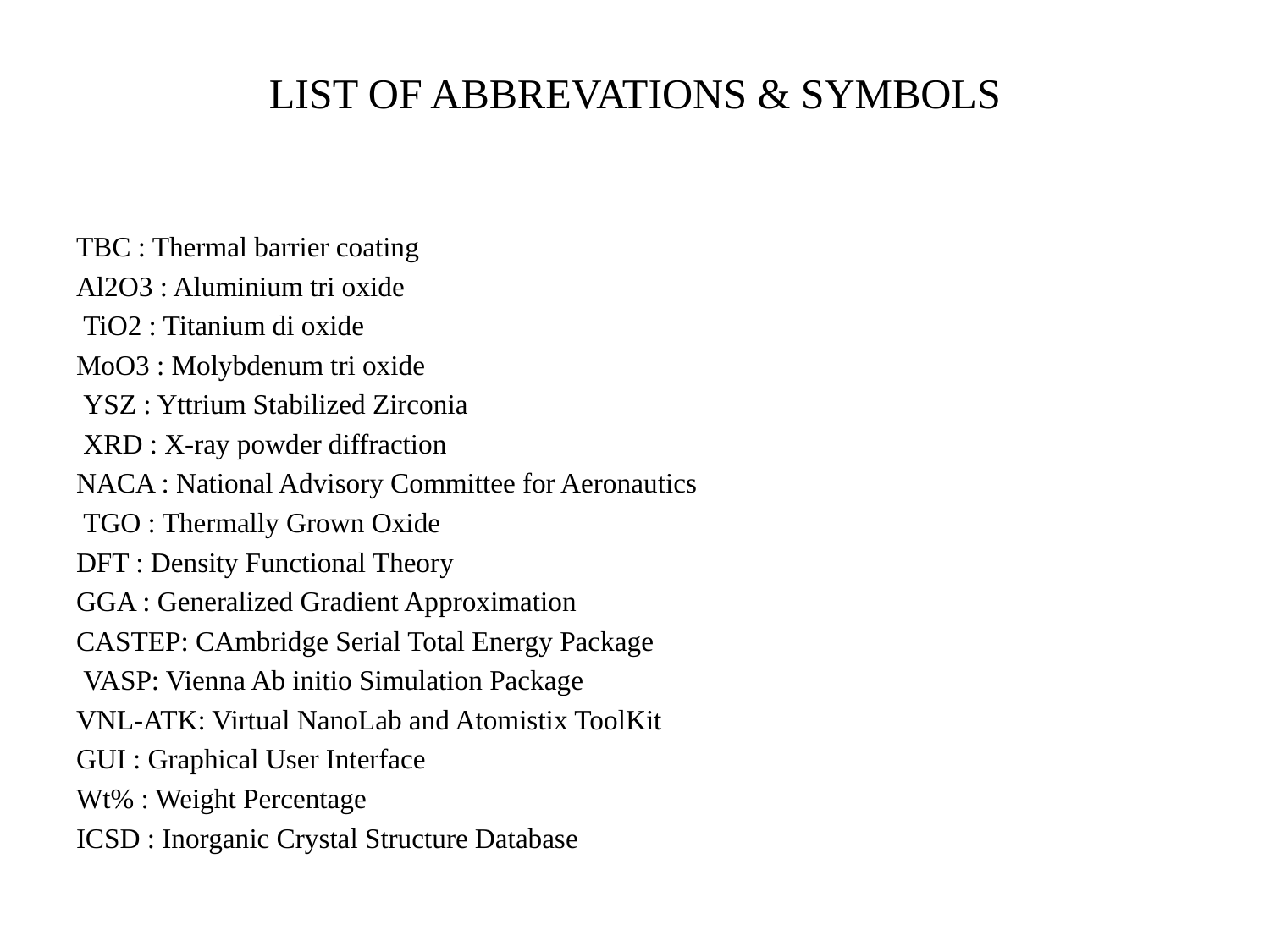

# LIST OF ABBREVATIONS & SYMBOLS
TBC : Thermal barrier coating
Al2O3 : Aluminium tri oxide
 TiO2 : Titanium di oxide
MoO3 : Molybdenum tri oxide
 YSZ : Yttrium Stabilized Zirconia
 XRD : X-ray powder diffraction
NACA : National Advisory Committee for Aeronautics
 TGO : Thermally Grown Oxide
DFT : Density Functional Theory
GGA : Generalized Gradient Approximation
CASTEP: CAmbridge Serial Total Energy Package
 VASP: Vienna Ab initio Simulation Package
VNL-ATK: Virtual NanoLab and Atomistix ToolKit
GUI : Graphical User Interface
Wt% : Weight Percentage
ICSD : Inorganic Crystal Structure Database